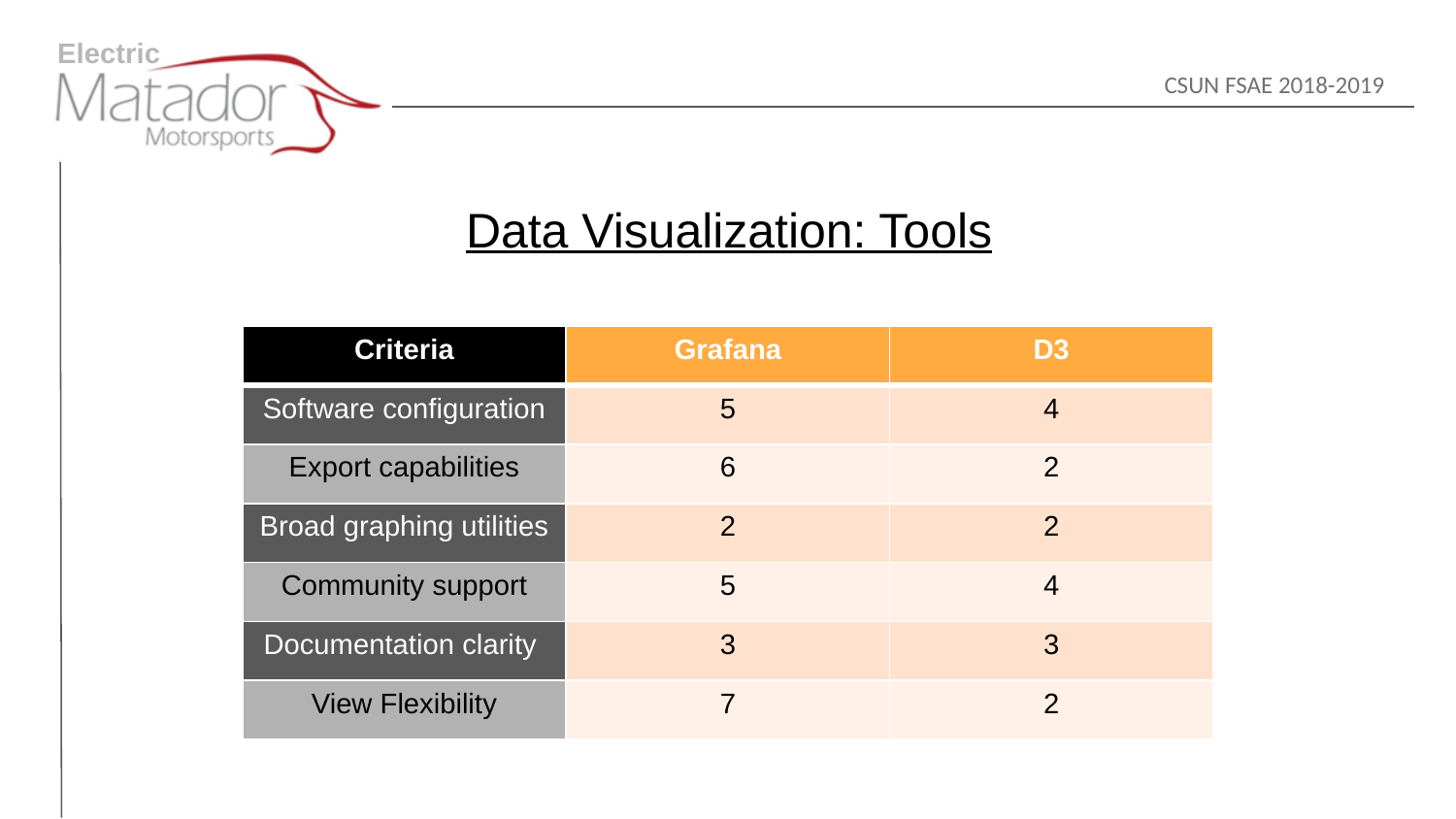

Data Visualization: Tools

| Criteria | Grafana | D3 |
| --- | --- | --- |
| Software configuration | 5 | 4 |
| Export capabilities | 6 | 2 |
| Broad graphing utilities | 2 | 2 |
| Community support | 5 | 4 |
| Documentation clarity | 3 | 3 |
| View Flexibility | 7 | 2 |